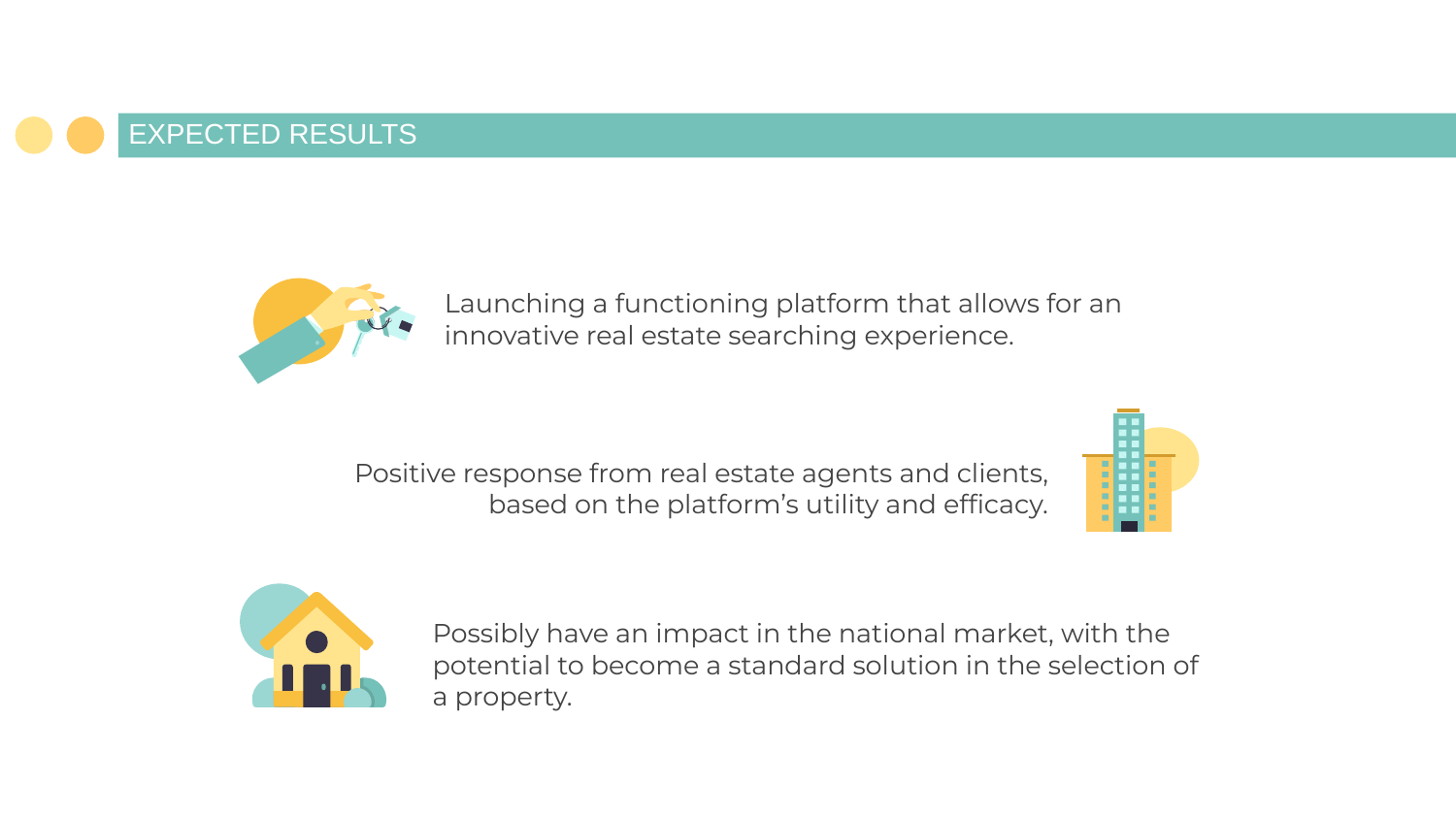

# EXPECTED RESULTS
Launching a functioning platform that allows for an innovative real estate searching experience.

Positive response from real estate agents and clients, based on the platform’s utility and efficacy.

Possibly have an impact in the national market, with the potential to become a standard solution in the selection of a property.